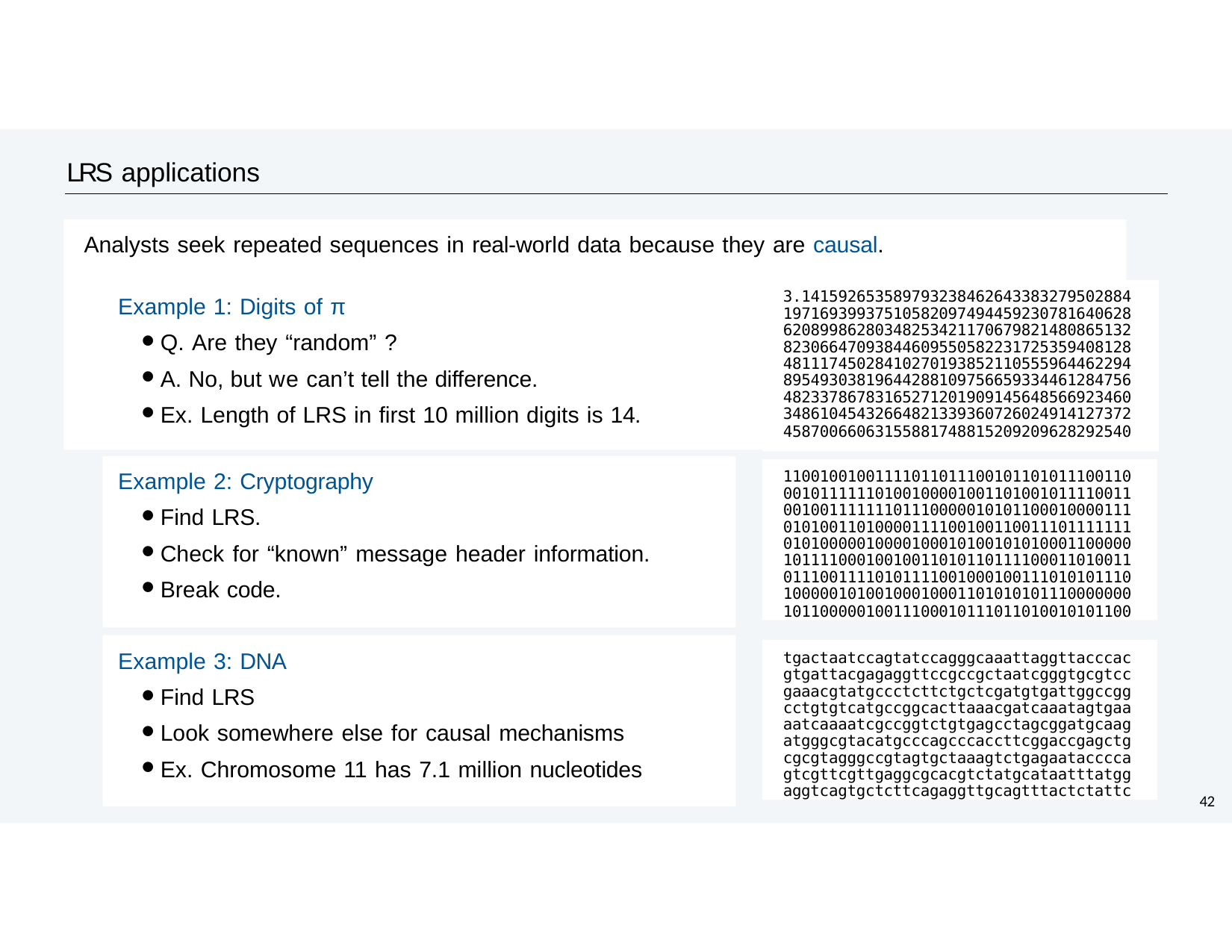

# LRS applications

Analysts seek repeated sequences in real-world data because they are causal.

3.141592653589793238462643383279502884
19716939937510582097494459230781640628
62089986280348253421170679821480865132
82306647093844609550582231725359408128
48111745028410270193852110555964462294
89549303819644288109756659334461284756
48233786783165271201909145648566923460
34861045432664821339360726024914127372
45870066063155881748815209209628292540
Example 1: Digits of π
Q. Are they “random” ?
A. No, but we can’t tell the difference.
Ex. Length of LRS in first 10 million digits is 14.

11001001001111011011100101101011100110
00101111110100100001001101001011110011
00100111111101110000010101100010000111
01010011010000111100100110011101111111
01010000010000100010100101010001100000
10111100010010011010110111100011010011
01110011110101111001000100111010101110
10000010100100010001101010101110000000
10110000010011100010111011010010101100
Example 2: Cryptography
Find LRS.
Check for “known” message header information.
Break code.

tgactaatccagtatccagggcaaattaggttacccac gtgattacgagaggttccgccgctaatcgggtgcgtcc gaaacgtatgccctcttctgctcgatgtgattggccgg cctgtgtcatgccggcacttaaacgatcaaatagtgaa aatcaaaatcgccggtctgtgagcctagcggatgcaag atgggcgtacatgcccagcccaccttcggaccgagctg cgcgtagggccgtagtgctaaagtctgagaatacccca gtcgttcgttgaggcgcacgtctatgcataatttatgg aggtcagtgctcttcagaggttgcagtttactctattc
Example 3: DNA
Find LRS
Look somewhere else for causal mechanisms
Ex. Chromosome 11 has 7.1 million nucleotides
42